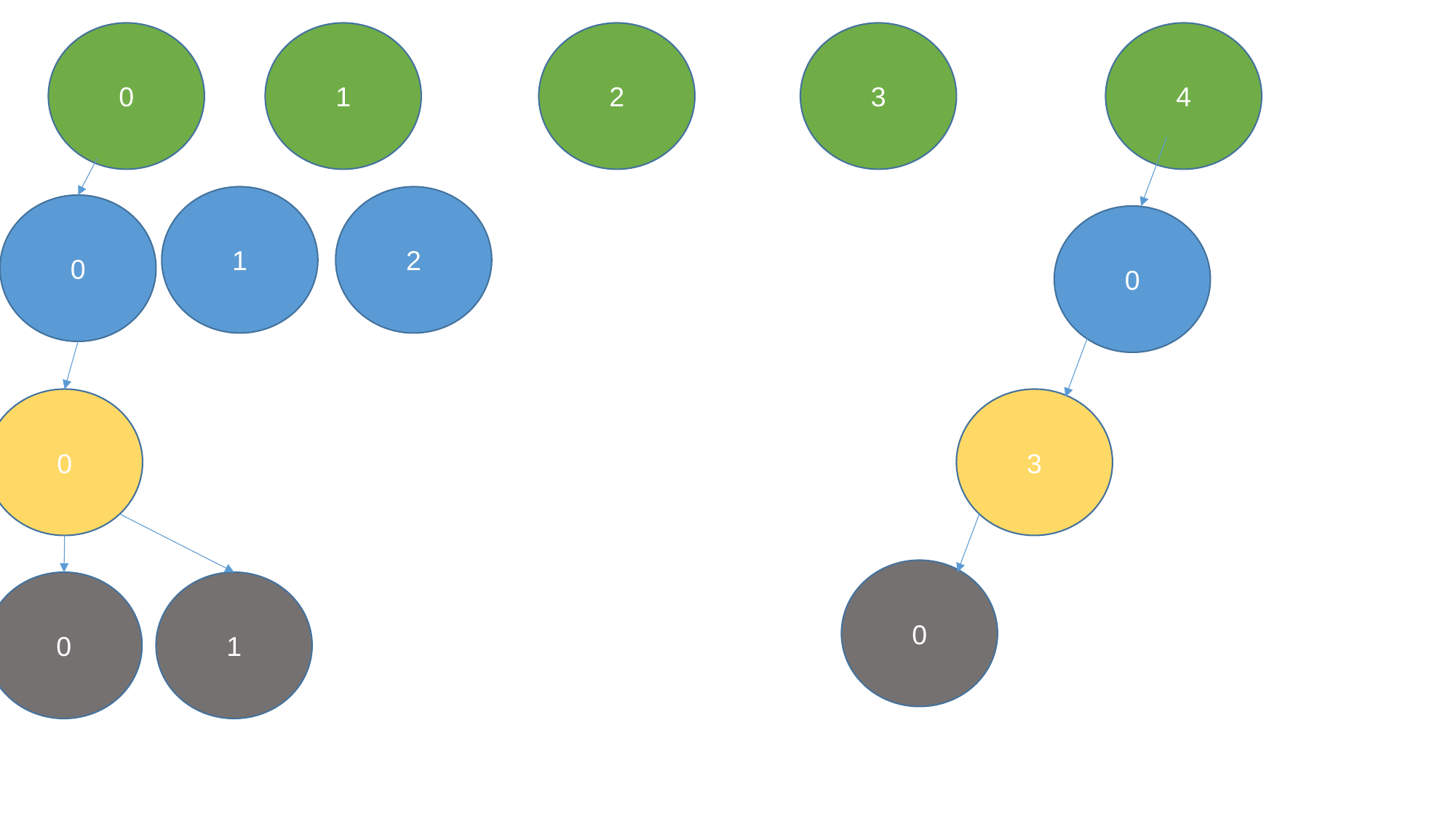

0
1
2
3
4
1
2
0
0
0
3
0
0
1